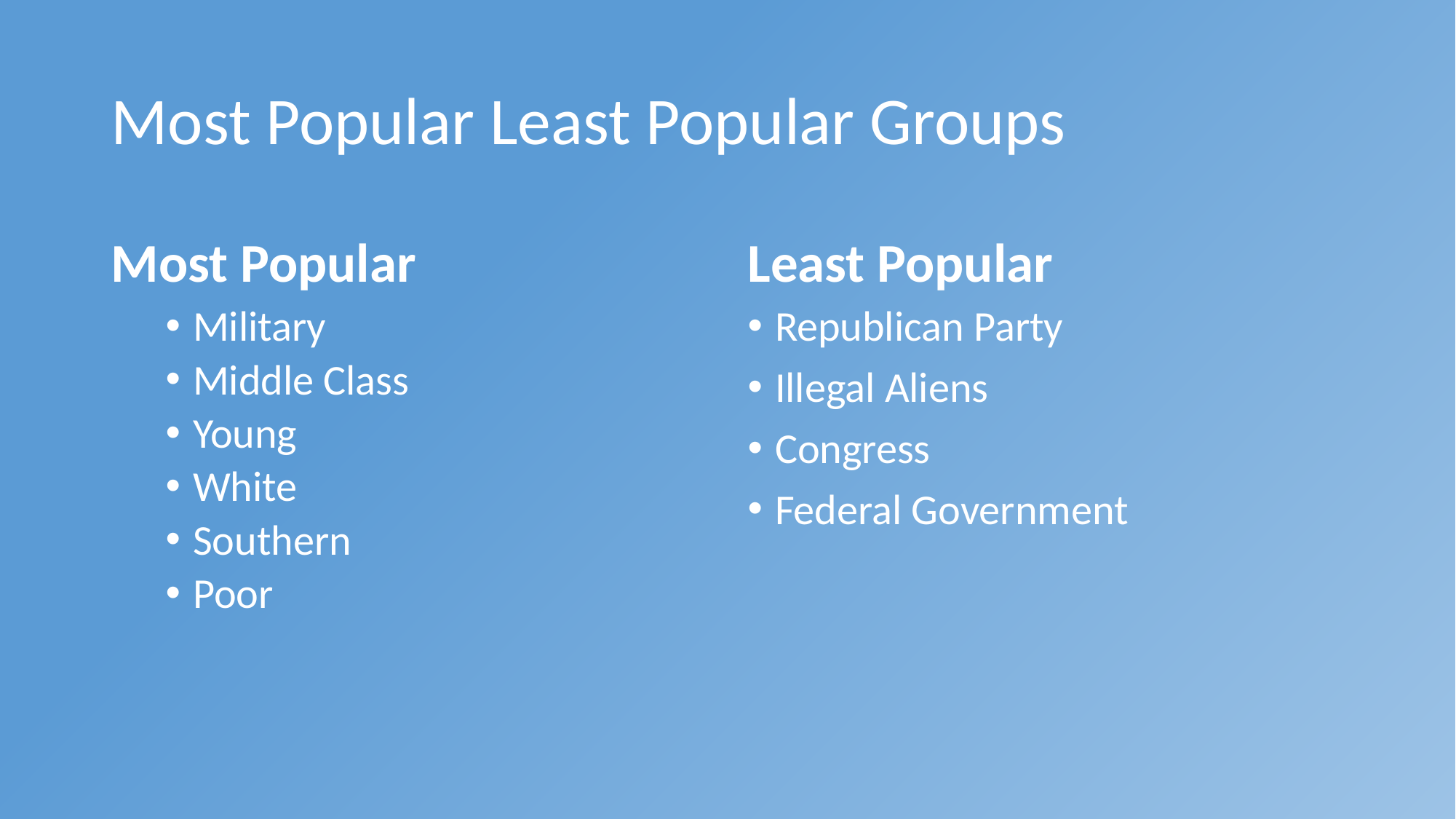

# Most Popular Least Popular Groups
Most Popular
Least Popular
Military
Middle Class
Young
White
Southern
Poor

Republican Party
Illegal Aliens
Congress
Federal Government